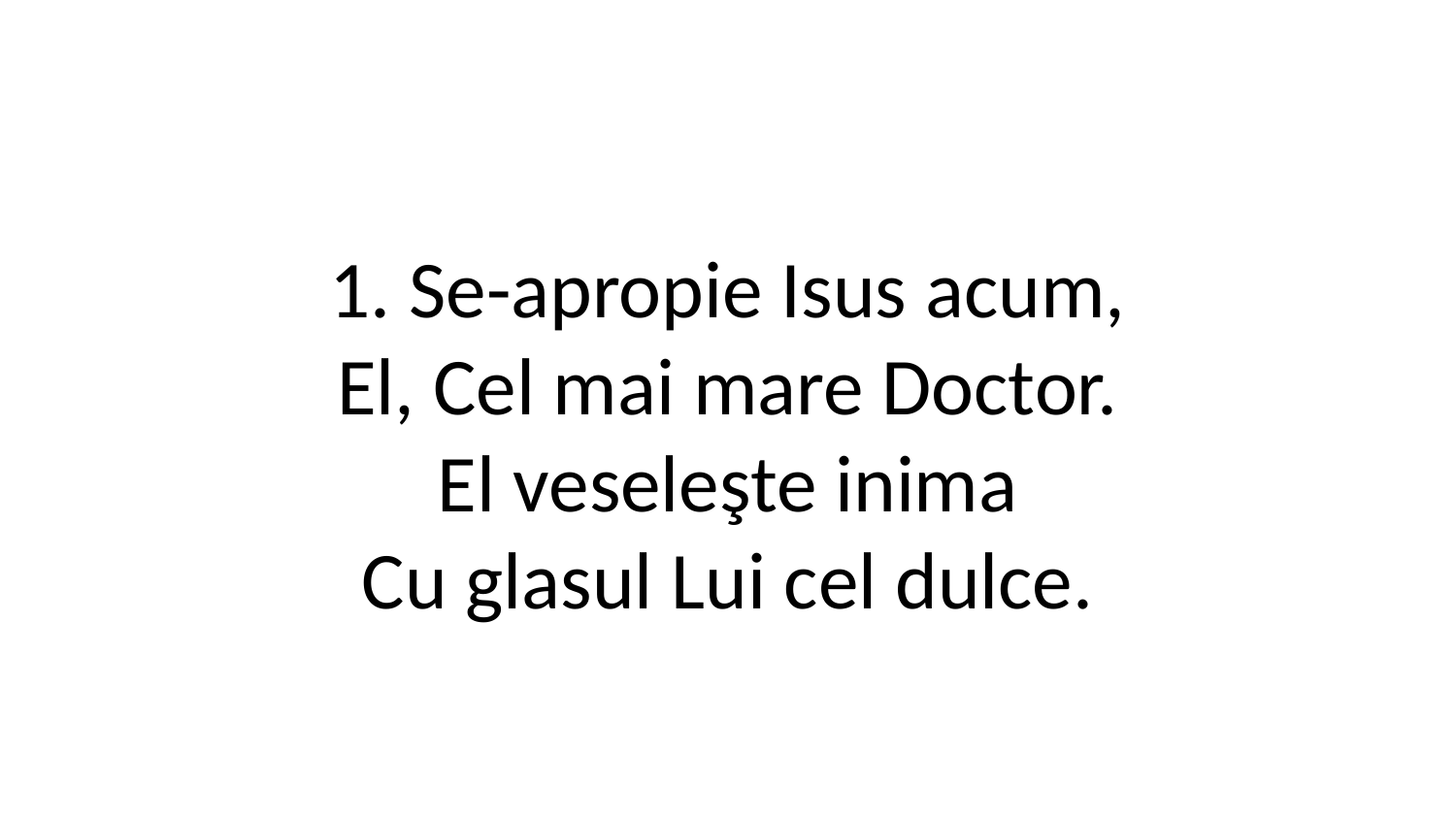

1. Se-apropie Isus acum,
El, Cel mai mare Doctor.
El veseleşte inima
Cu glasul Lui cel dulce.